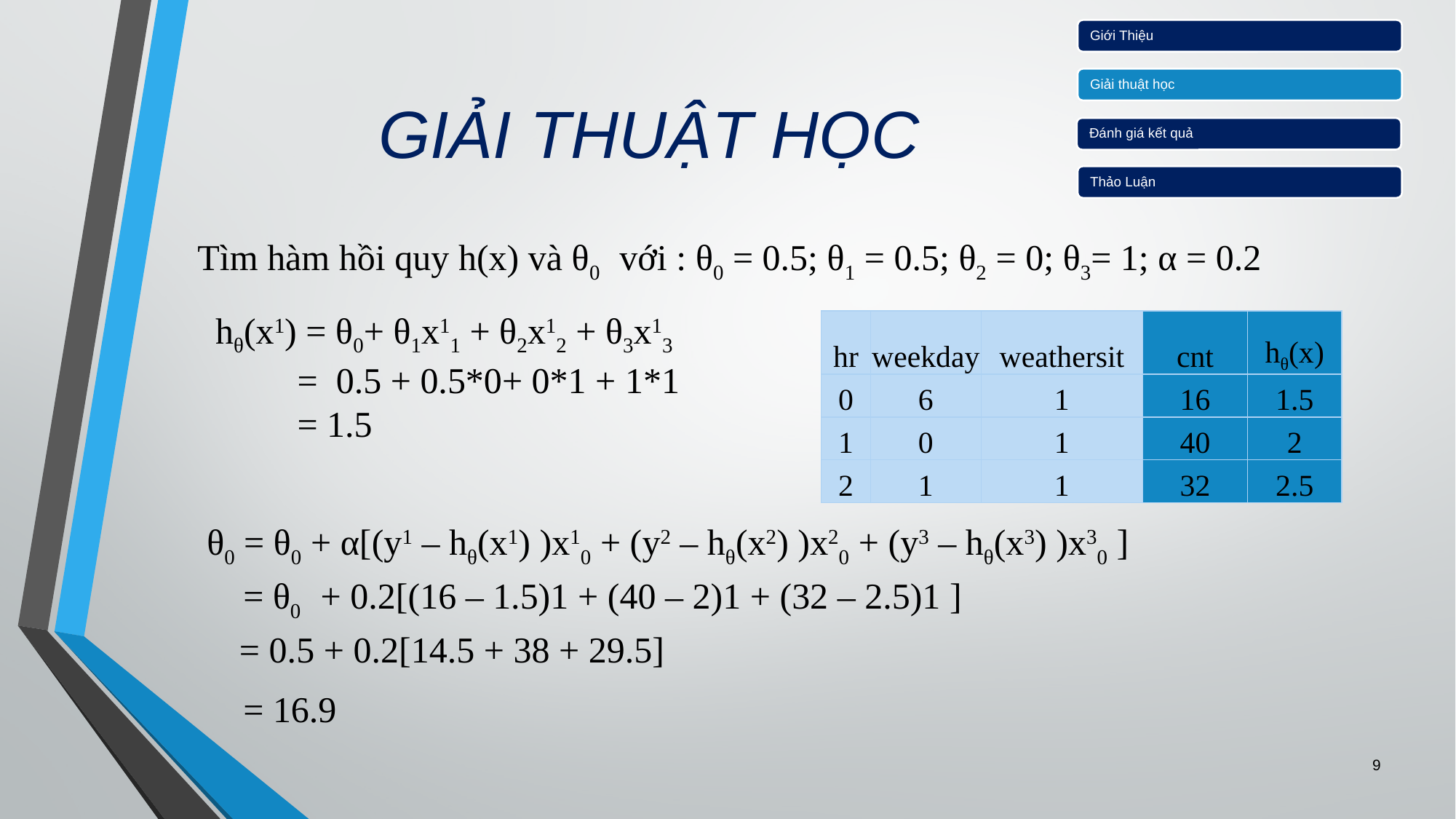

Giới Thiệu
Giải thuật học
Đánh giá kết quả
Thảo Luận
GIẢI THUẬT HỌC
Tìm hàm hồi quy h(x) và θ0   với : θ0 = 0.5; θ1 = 0.5; θ2 = 0; θ3= 1; α = 0.2

hθ(x1) = θ0+ θ1x11 + θ2x12 + θ3x13
         =  0.5 + 0.5*0+ 0*1 + 1*1
         = 1.5
| hr | weekday | weathersit | cnt | hθ(x) |
| --- | --- | --- | --- | --- |
| 0 | 6 | 1 | 16 | 1.5 |
| 1 | 0 | 1 | 40 | 2 |
| 2 | 1 | 1 | 32 | 2.5 |
θ0 = θ0 + α[(y1 – hθ(x1) )x10 + (y2 – hθ(x2) )x20 + (y3 – hθ(x3) )x30 ]

    = θ0   + 0.2[(16 – 1.5)1 + (40 – 2)1 + (32 – 2.5)1 ]

    = 0.5 + 0.2[14.5 + 38 + 29.5]

    = 16.9

9